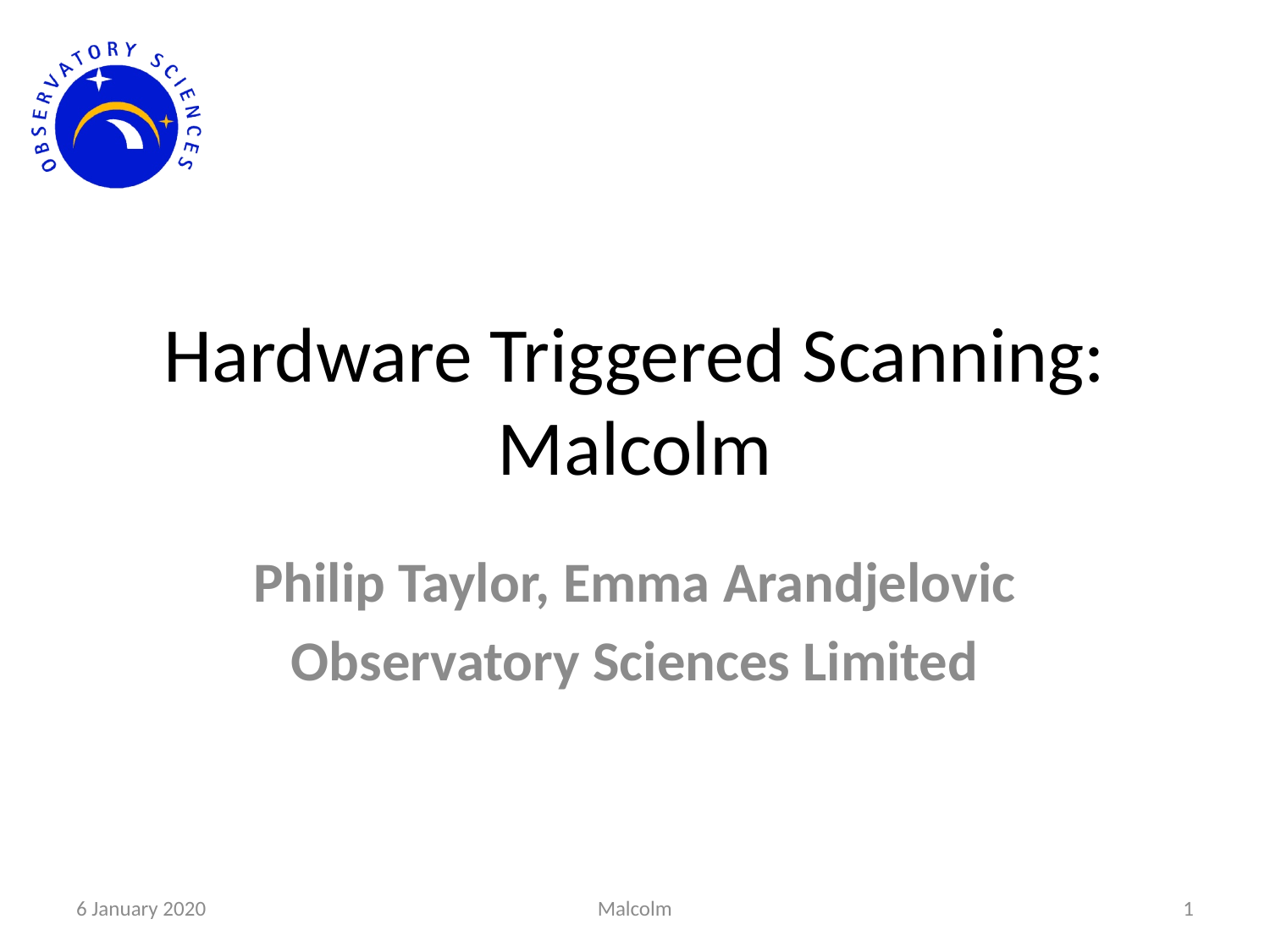

# Hardware Triggered Scanning: Malcolm
Philip Taylor, Emma Arandjelovic
Observatory Sciences Limited
6 January 2020
Malcolm
1